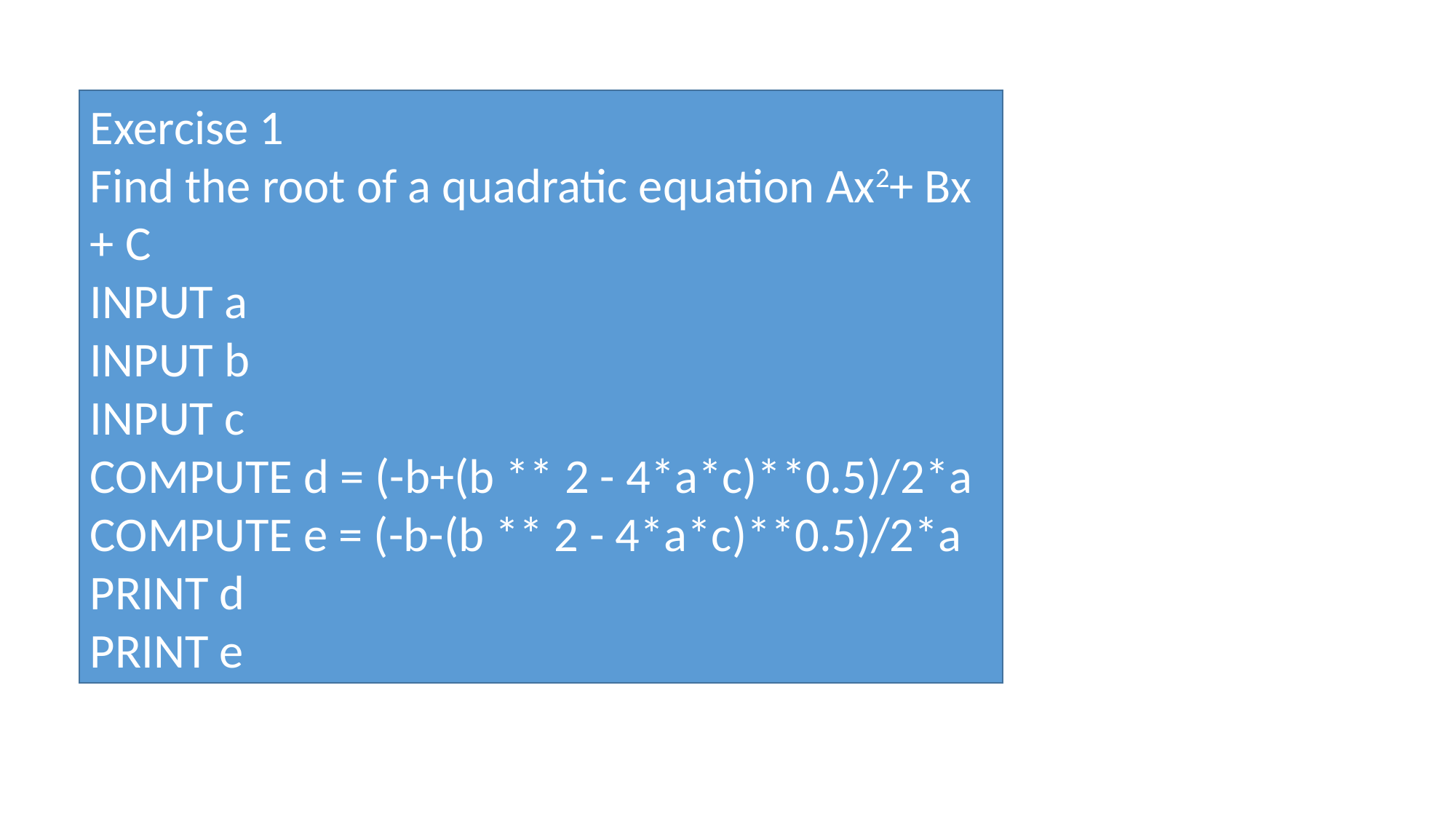

Exercise 1
Find the root of a quadratic equation Ax2+ Bx + C
INPUT a
INPUT b
INPUT c
COMPUTE d = (-b+(b ** 2 - 4*a*c)**0.5)/2*a
COMPUTE e = (-b-(b ** 2 - 4*a*c)**0.5)/2*a
PRINT d
PRINT e